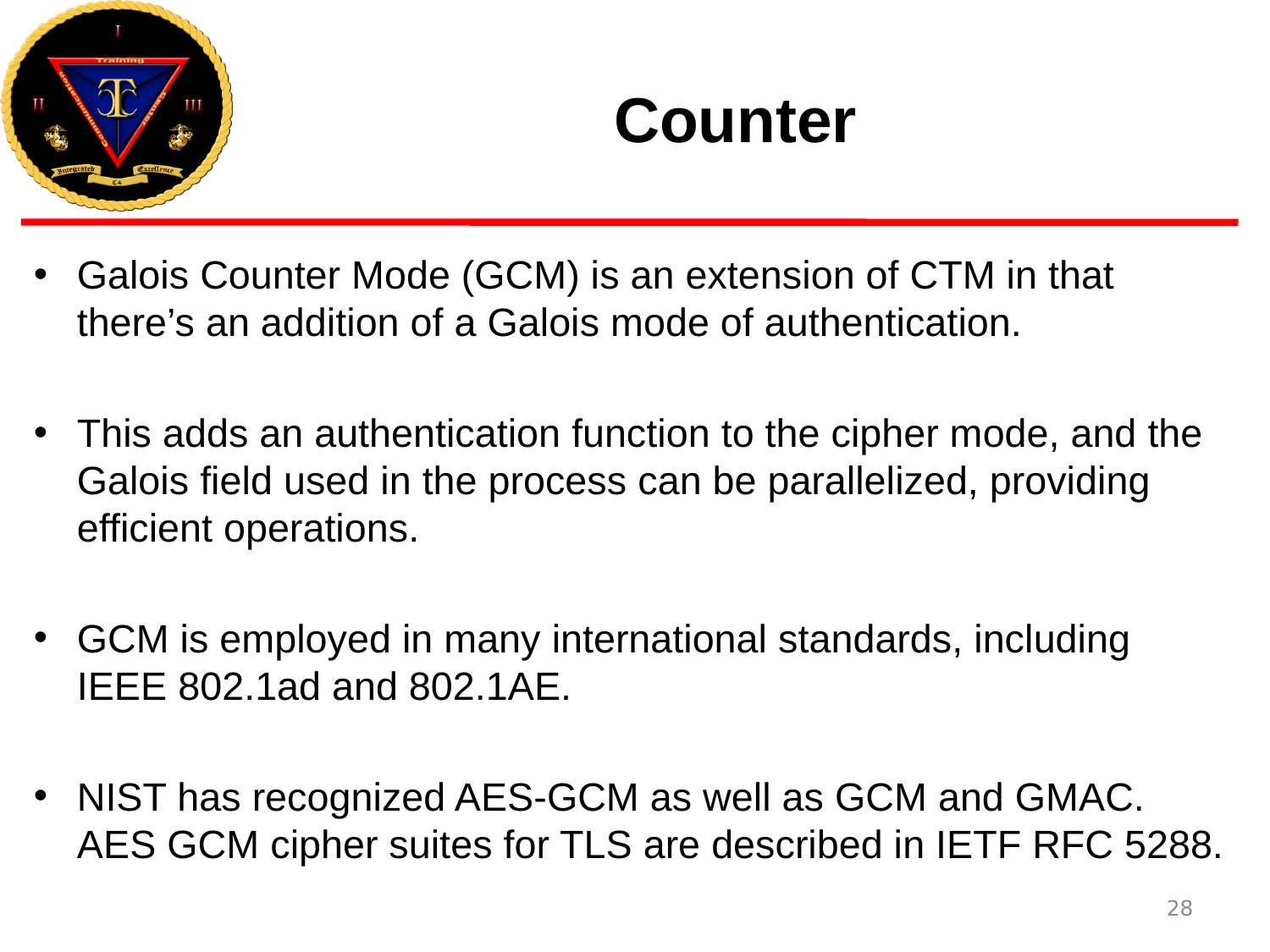

# Counter
Galois Counter Mode (GCM) is an extension of CTM in that there’s an addition of a Galois mode of authentication.

This adds an authentication function to the cipher mode, and the Galois field used in the process can be parallelized, providing efficient operations.

GCM is employed in many international standards, including IEEE 802.1ad and 802.1AE.

NIST has recognized AES-GCM as well as GCM and GMAC. AES GCM cipher suites for TLS are described in IETF RFC 5288.
28